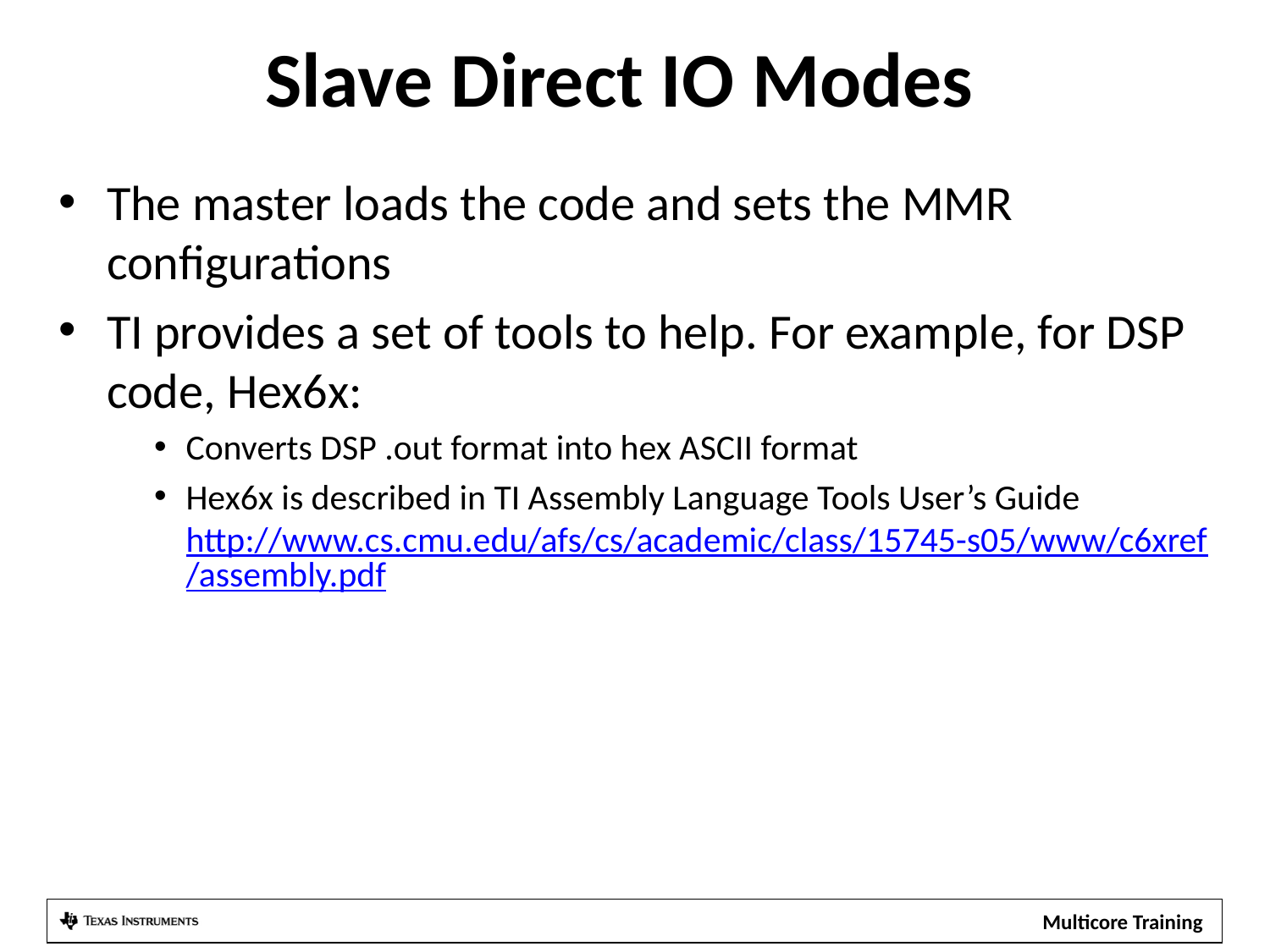

# Slave Direct IO Modes
The master loads the code and sets the MMR configurations
TI provides a set of tools to help. For example, for DSP code, Hex6x:
Converts DSP .out format into hex ASCII format
Hex6x is described in TI Assembly Language Tools User’s Guide  http://www.cs.cmu.edu/afs/cs/academic/class/15745-s05/www/c6xref/assembly.pdf